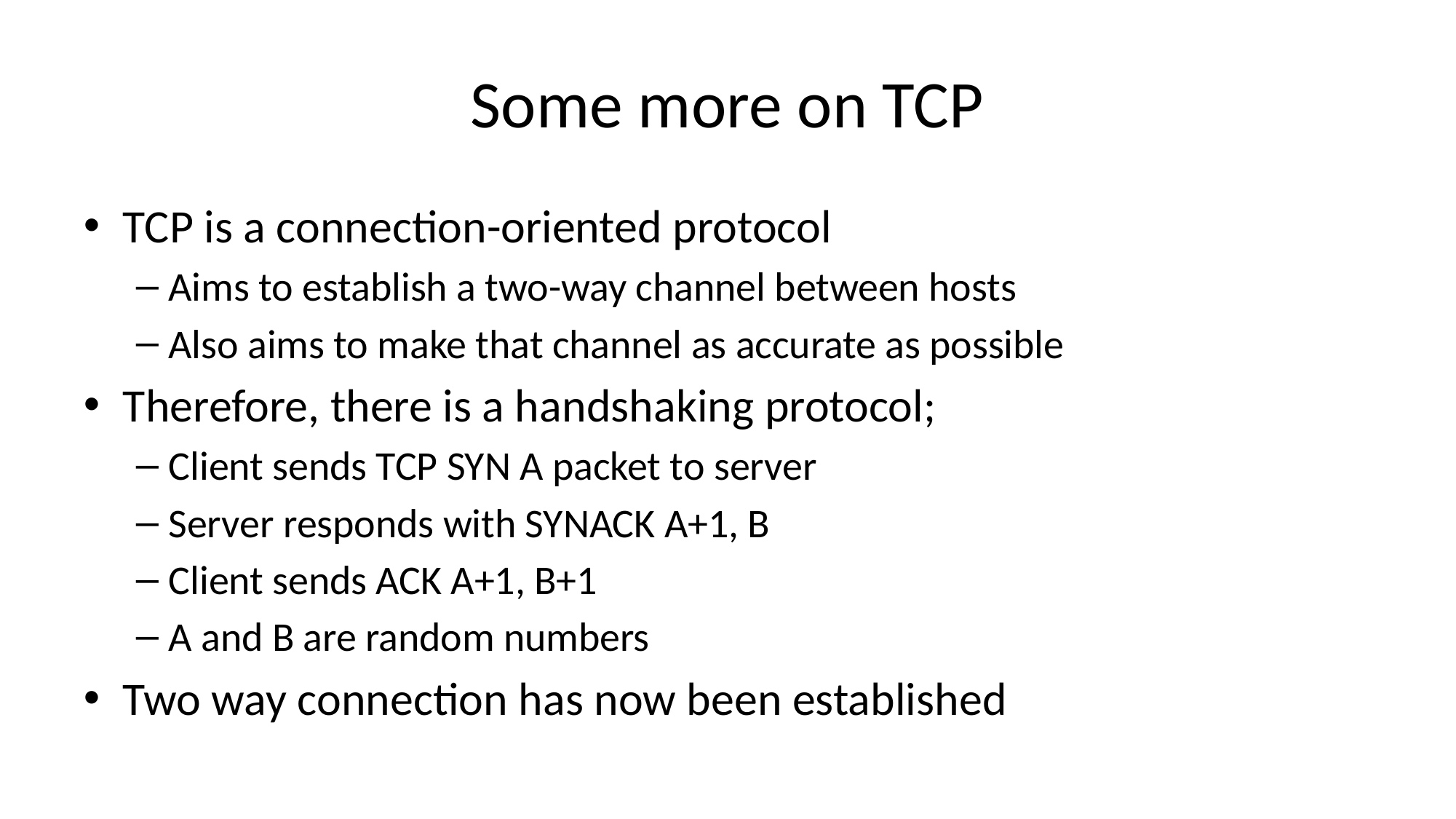

# Some more on TCP
TCP is a connection-oriented protocol
Aims to establish a two-way channel between hosts
Also aims to make that channel as accurate as possible
Therefore, there is a handshaking protocol;
Client sends TCP SYN A packet to server
Server responds with SYNACK A+1, B
Client sends ACK A+1, B+1
A and B are random numbers
Two way connection has now been established